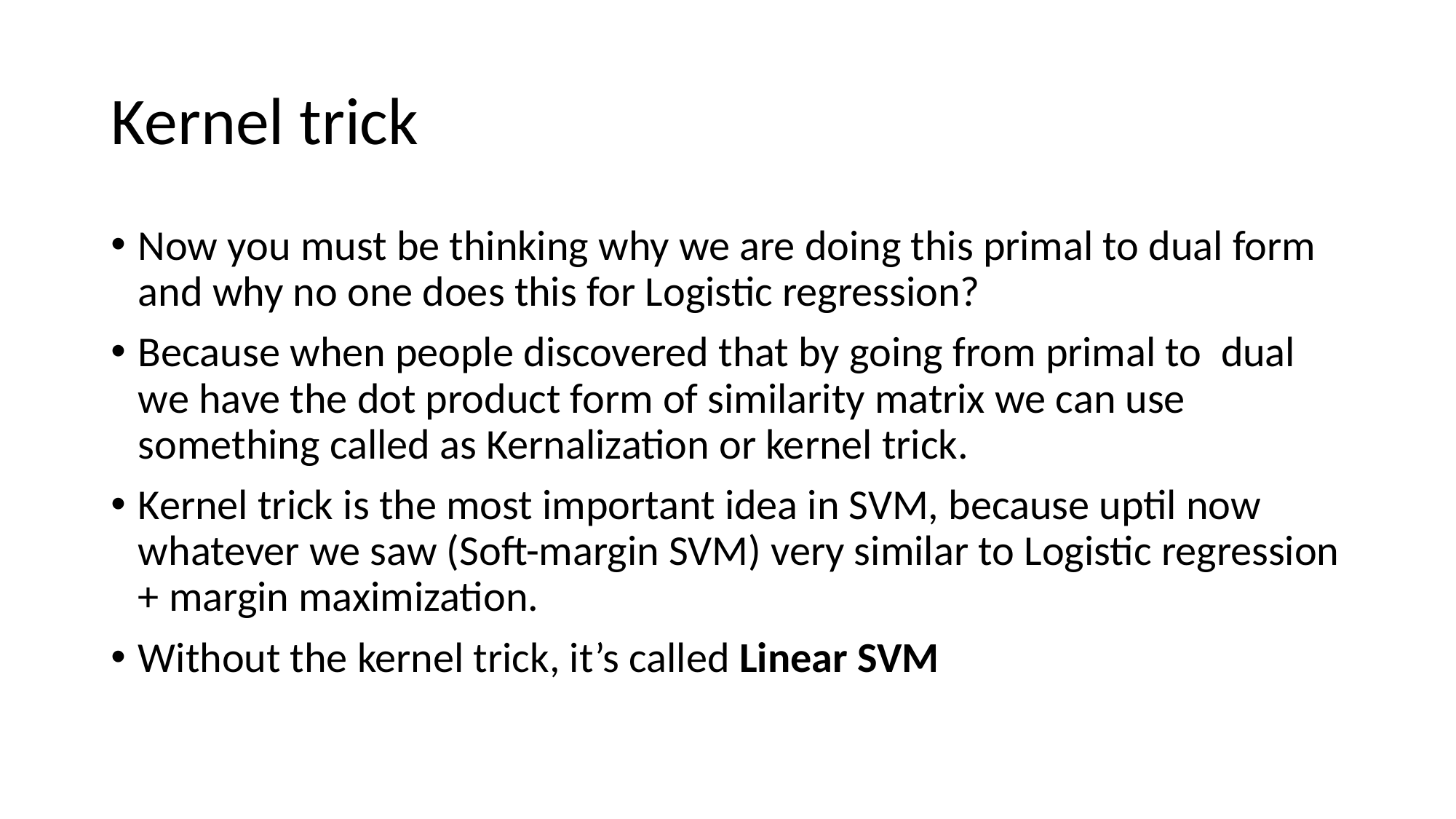

# Kernel trick
Now you must be thinking why we are doing this primal to dual form and why no one does this for Logistic regression?
Because when people discovered that by going from primal to  dual we have the dot product form of similarity matrix we can use something called as Kernalization or kernel trick.
Kernel trick is the most important idea in SVM, because uptil now whatever we saw (Soft-margin SVM) very similar to Logistic regression + margin maximization.
Without the kernel trick, it’s called Linear SVM